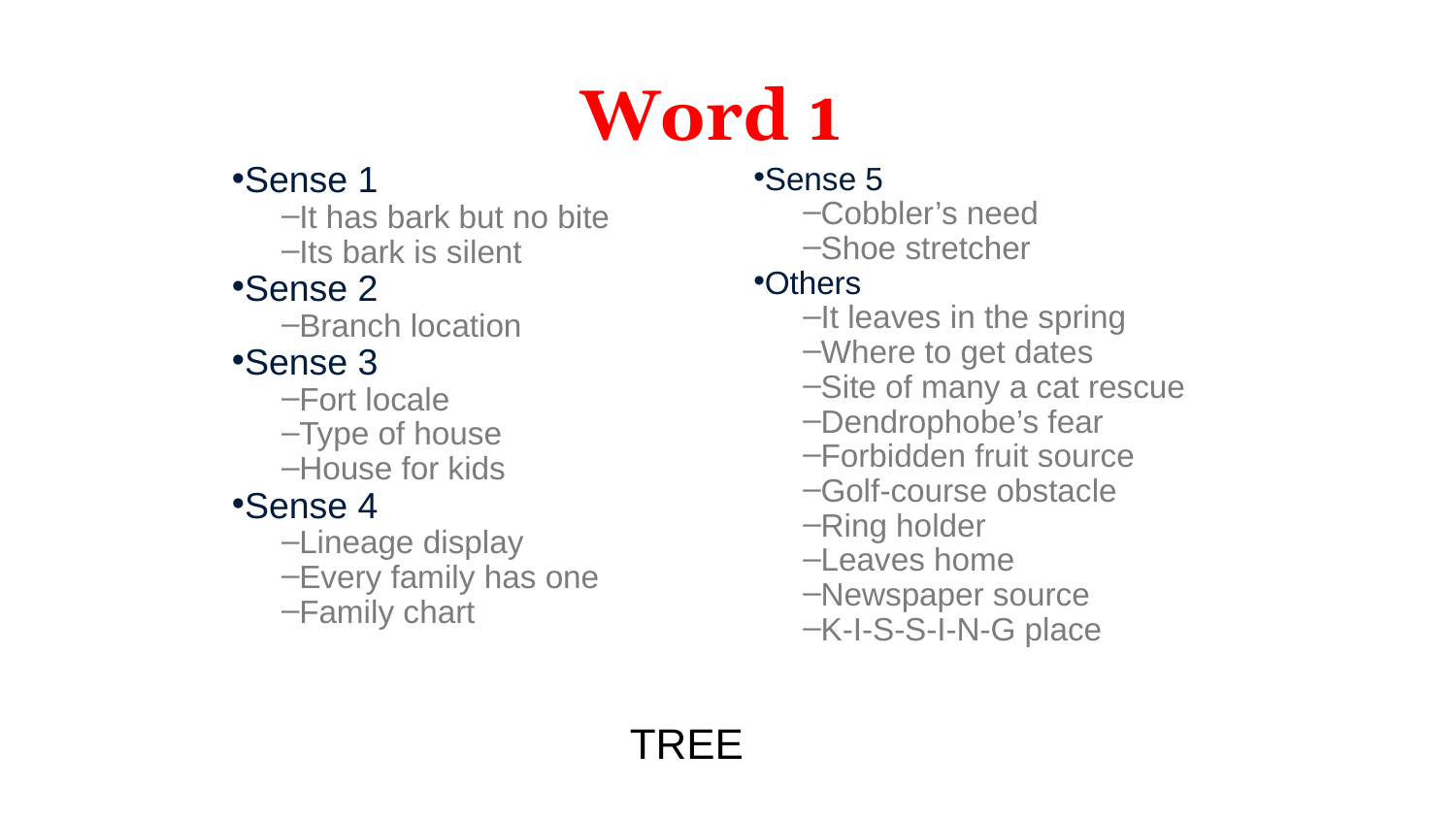

# Word 1
Sense 1
It has bark but no bite
Its bark is silent
Sense 2
Branch location
Sense 3
Fort locale
Type of house
House for kids
Sense 4
Lineage display
Every family has one
Family chart

Sense 5
Cobbler’s need
Shoe stretcher
Others
It leaves in the spring
Where to get dates
Site of many a cat rescue
Dendrophobe’s fear
Forbidden fruit source
Golf-course obstacle
Ring holder
Leaves home
Newspaper source
K-I-S-S-I-N-G place

TREE